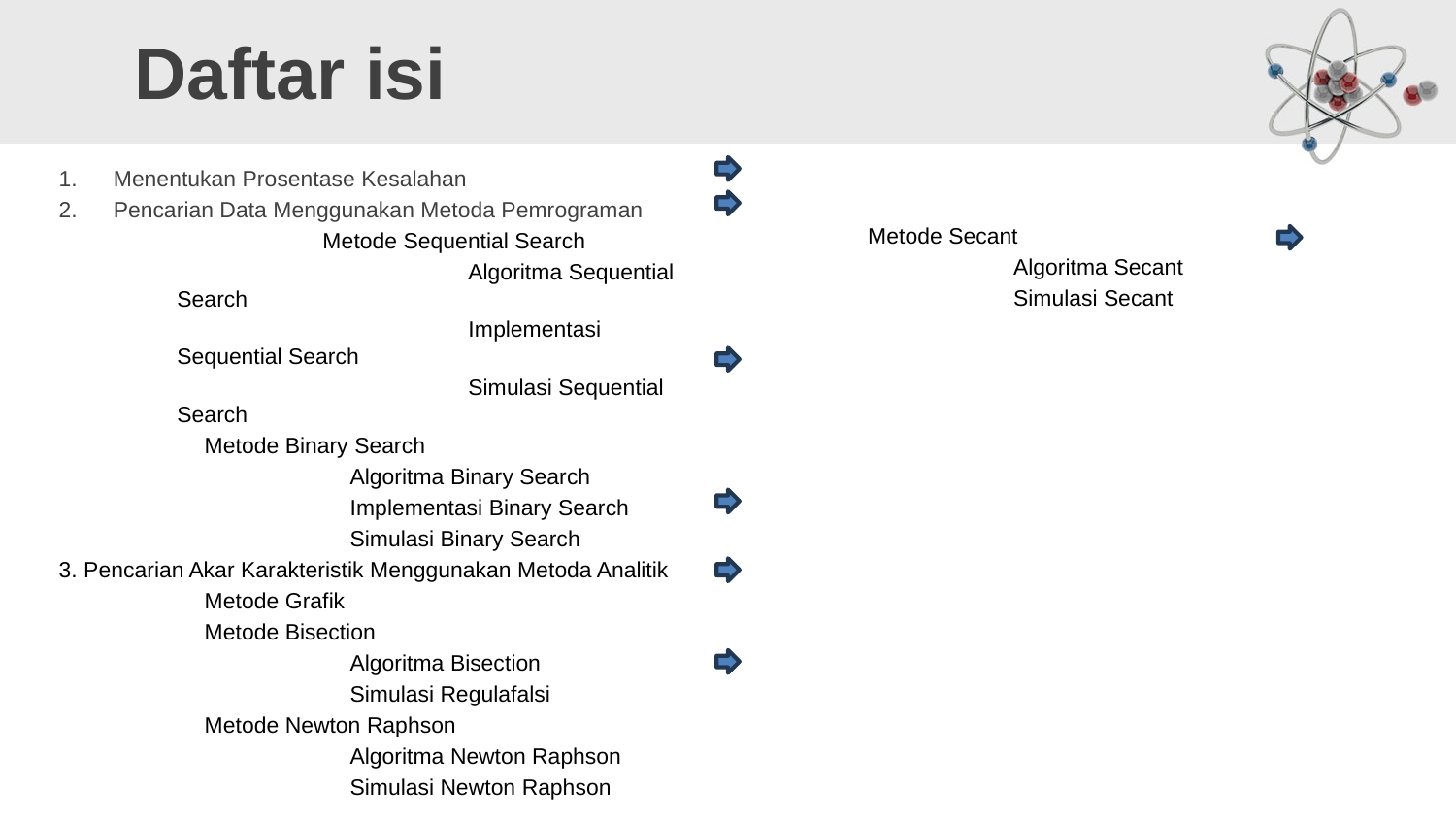

# Daftar isi
Menentukan Prosentase Kesalahan
Pencarian Data Menggunakan Metoda Pemrograman
	Metode Sequential Search
		Algoritma Sequential Search
		Implementasi Sequential Search
		Simulasi Sequential Search
	Metode Binary Search
		Algoritma Binary Search
		Implementasi Binary Search
		Simulasi Binary Search
3. Pencarian Akar Karakteristik Menggunakan Metoda Analitik
	Metode Grafik
	Metode Bisection
		Algoritma Bisection
		Simulasi Regulafalsi
	Metode Newton Raphson
		Algoritma Newton Raphson
		Simulasi Newton Raphson

	Metode Secant
		Algoritma Secant
		Simulasi Secant